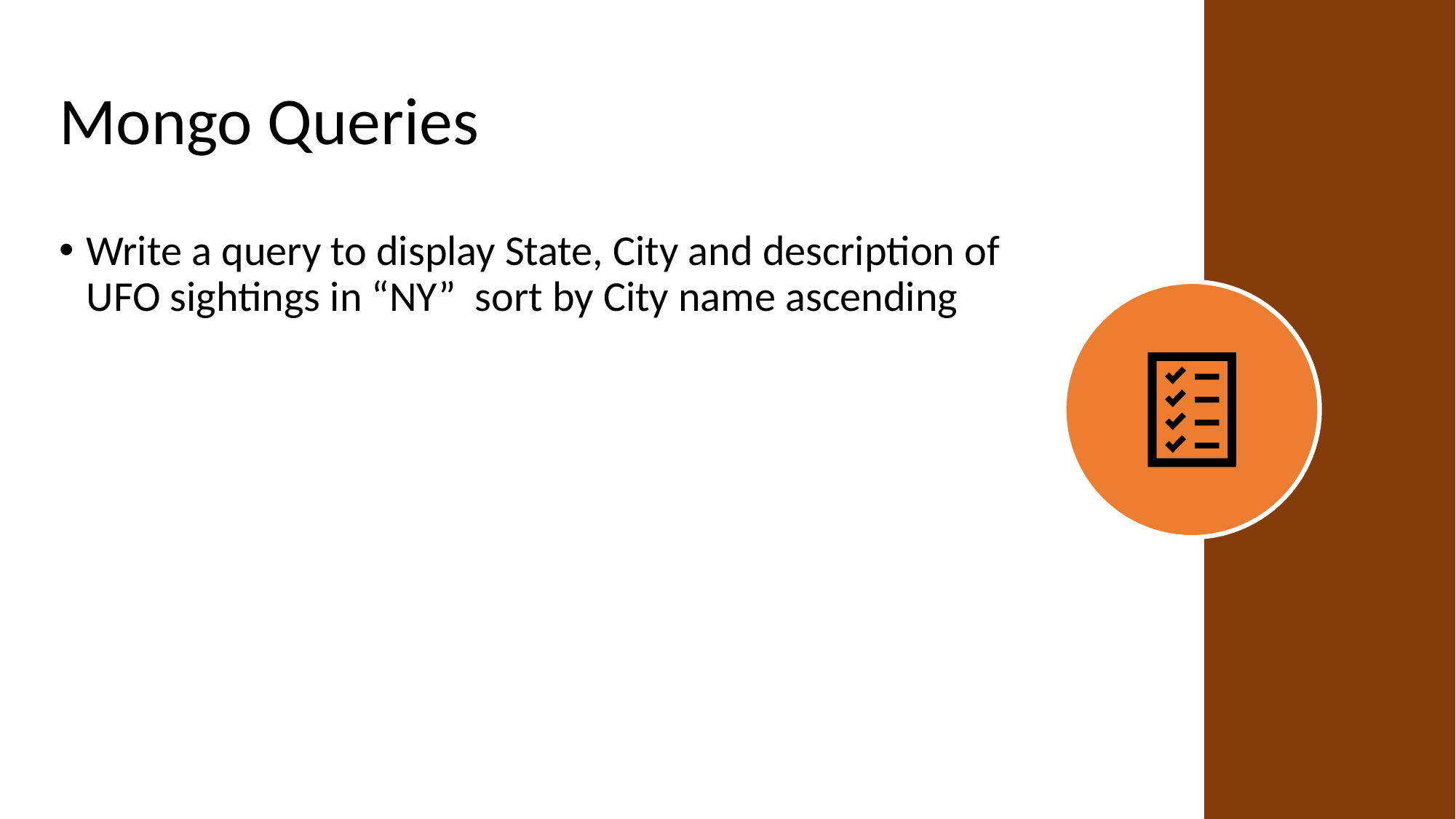

# Mongo Queries
Write a query to display State, City and description of UFO sightings in “NY”  sort by City name ascending